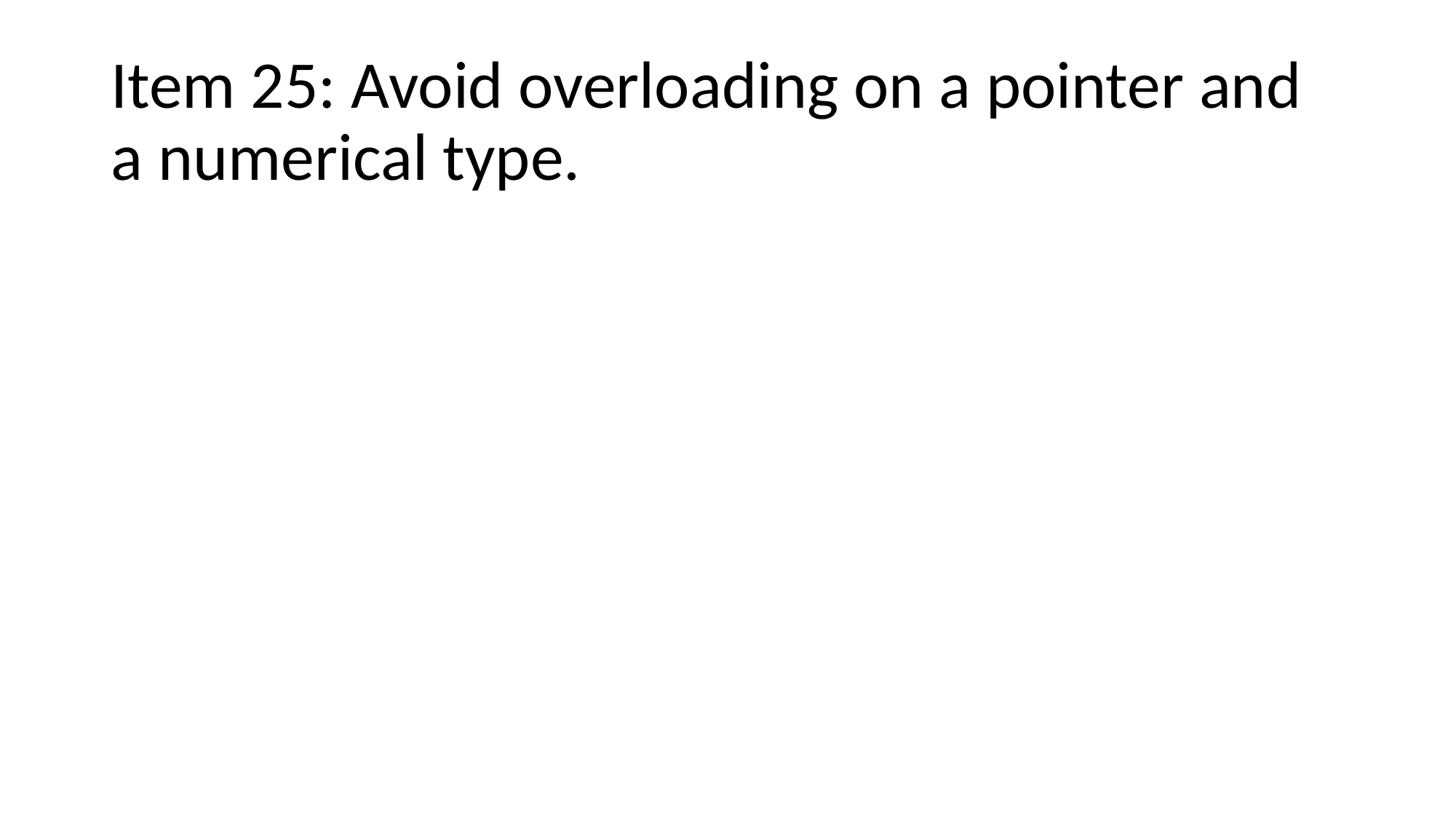

# Item 25: Avoid overloading on a pointer and a numerical type.